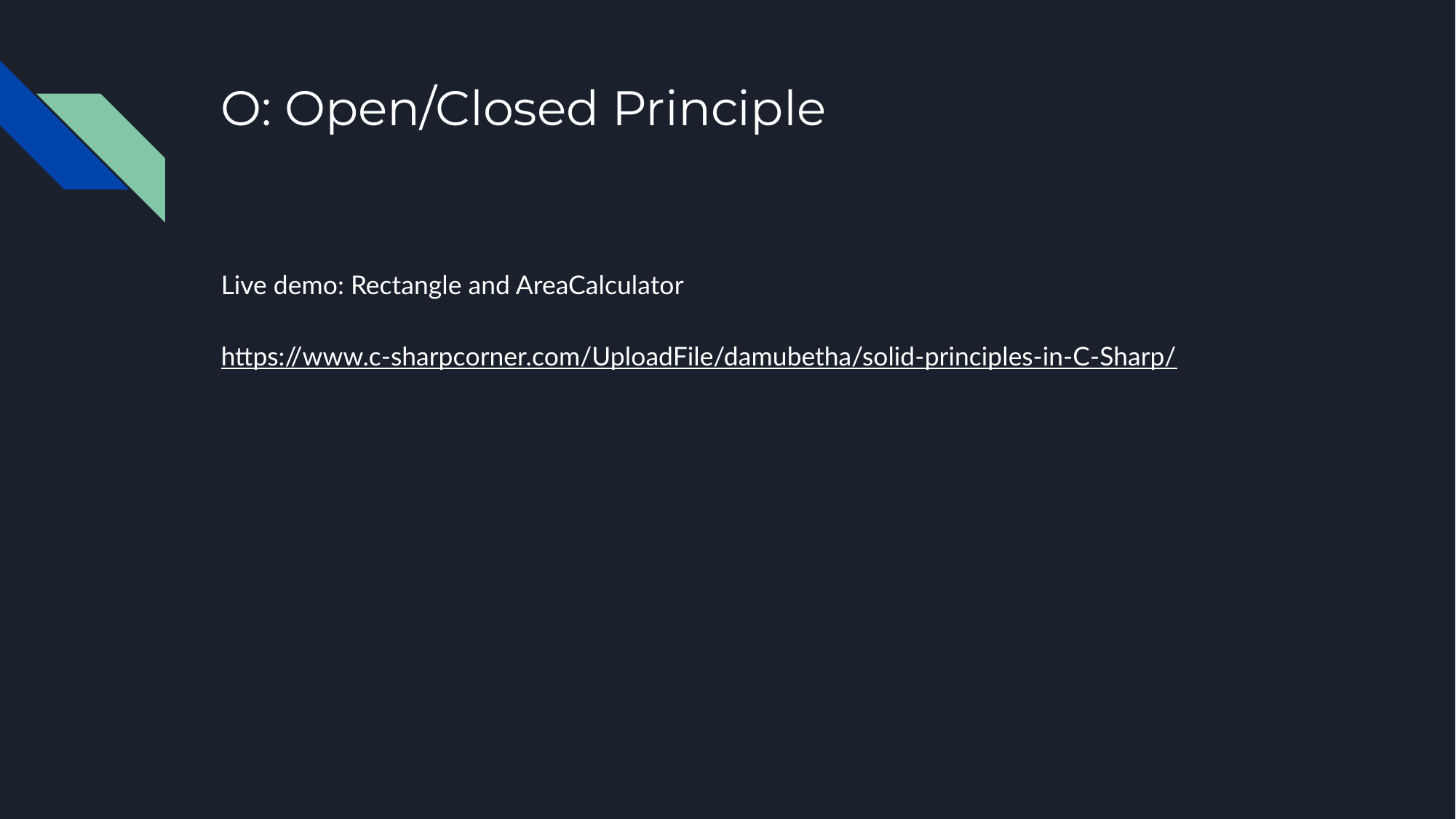

# O: Open/Closed Principle
Live demo: Rectangle and AreaCalculator

https://www.c-sharpcorner.com/UploadFile/damubetha/solid-principles-in-C-Sharp/